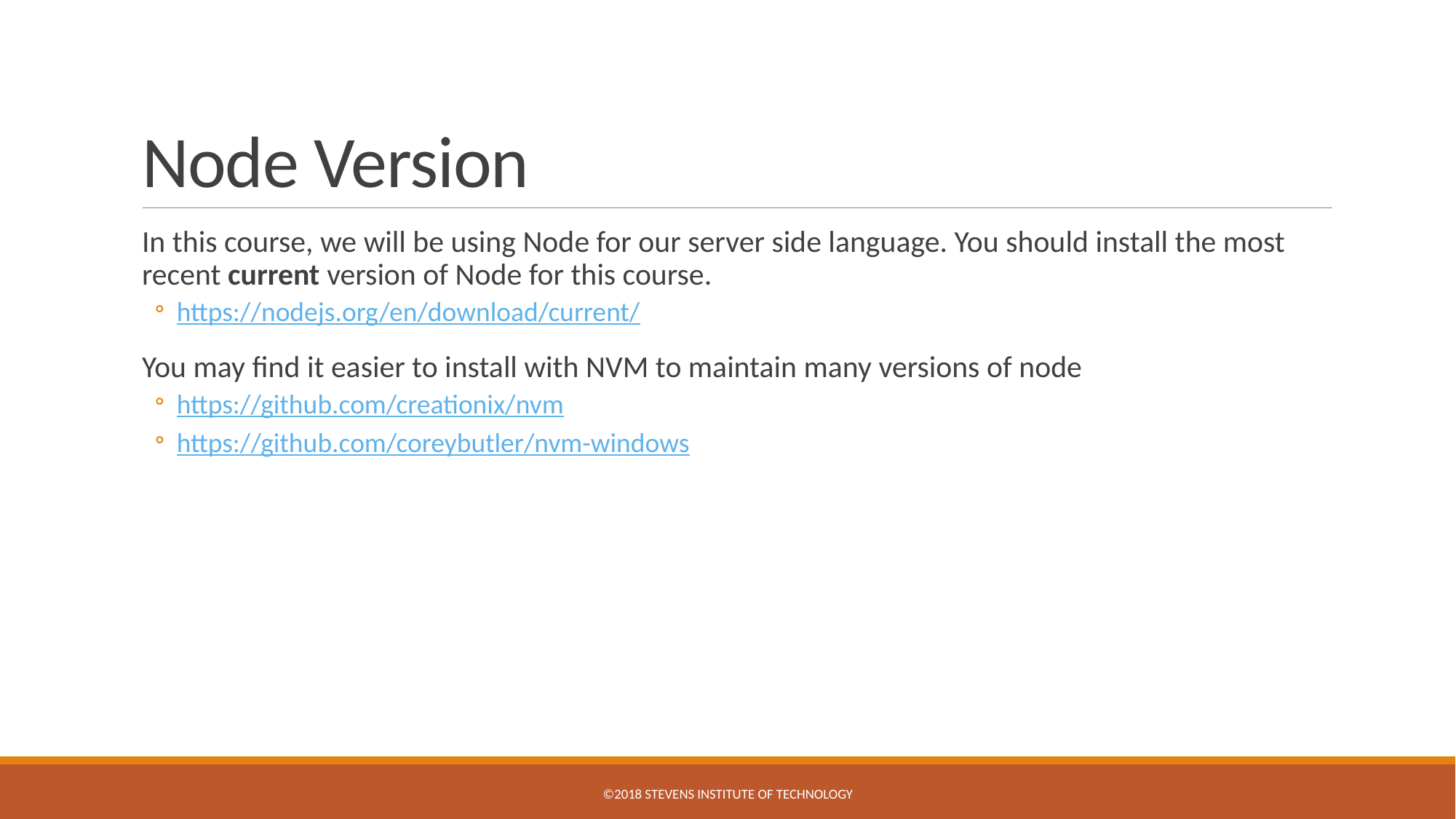

# Node Version
In this course, we will be using Node for our server side language. You should install the most recent current version of Node for this course.
https://nodejs.org/en/download/current/
You may find it easier to install with NVM to maintain many versions of node
https://github.com/creationix/nvm
https://github.com/coreybutler/nvm-windows
©2018 STEVENS INSTITUTE OF TECHNOLOGY